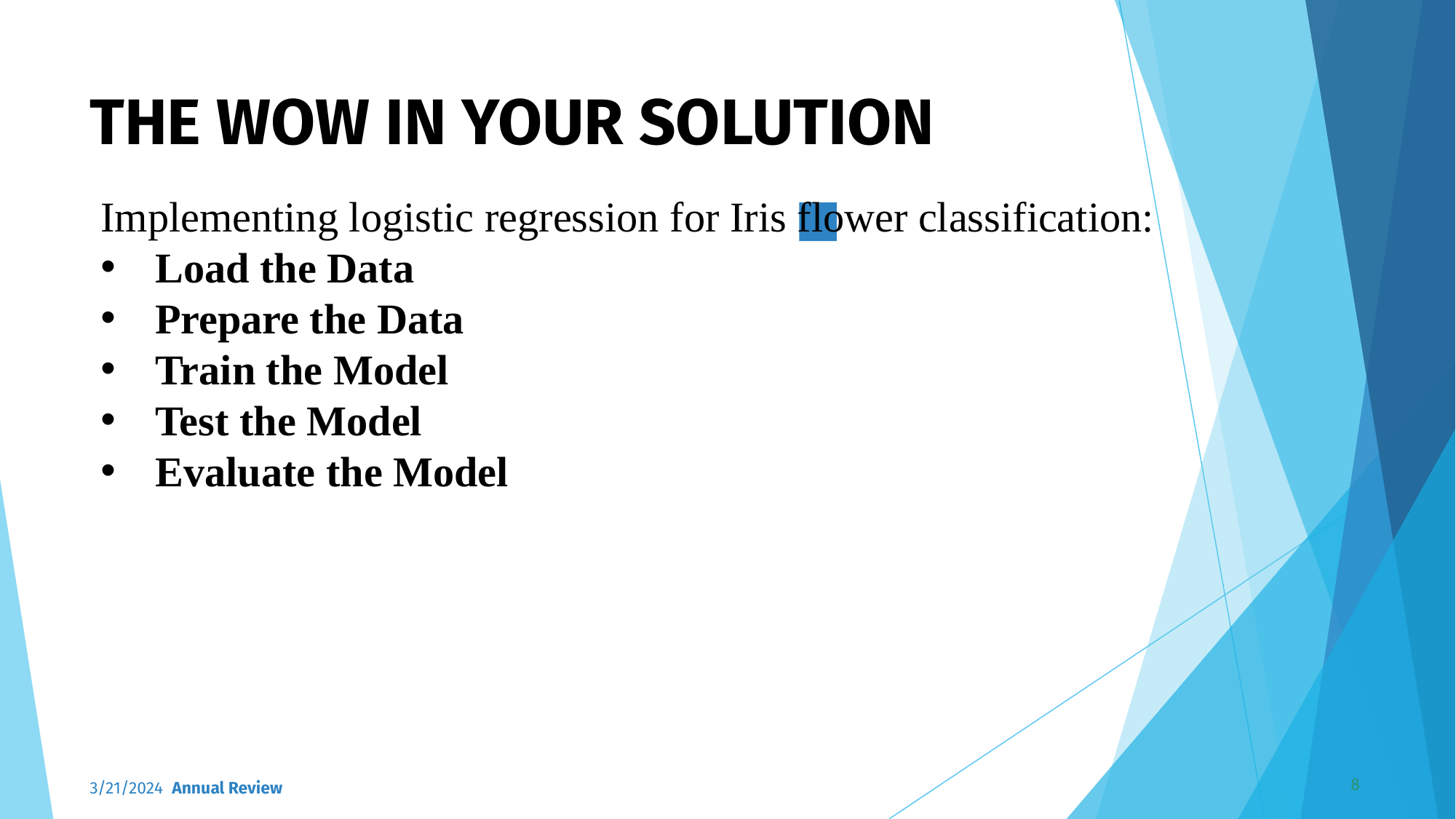

# THE WOW IN YOUR SOLUTION
Implementing logistic regression for Iris flower classification:
Load the Data
Prepare the Data
Train the Model
Test the Model
Evaluate the Model

8
3/21/2024  Annual Review